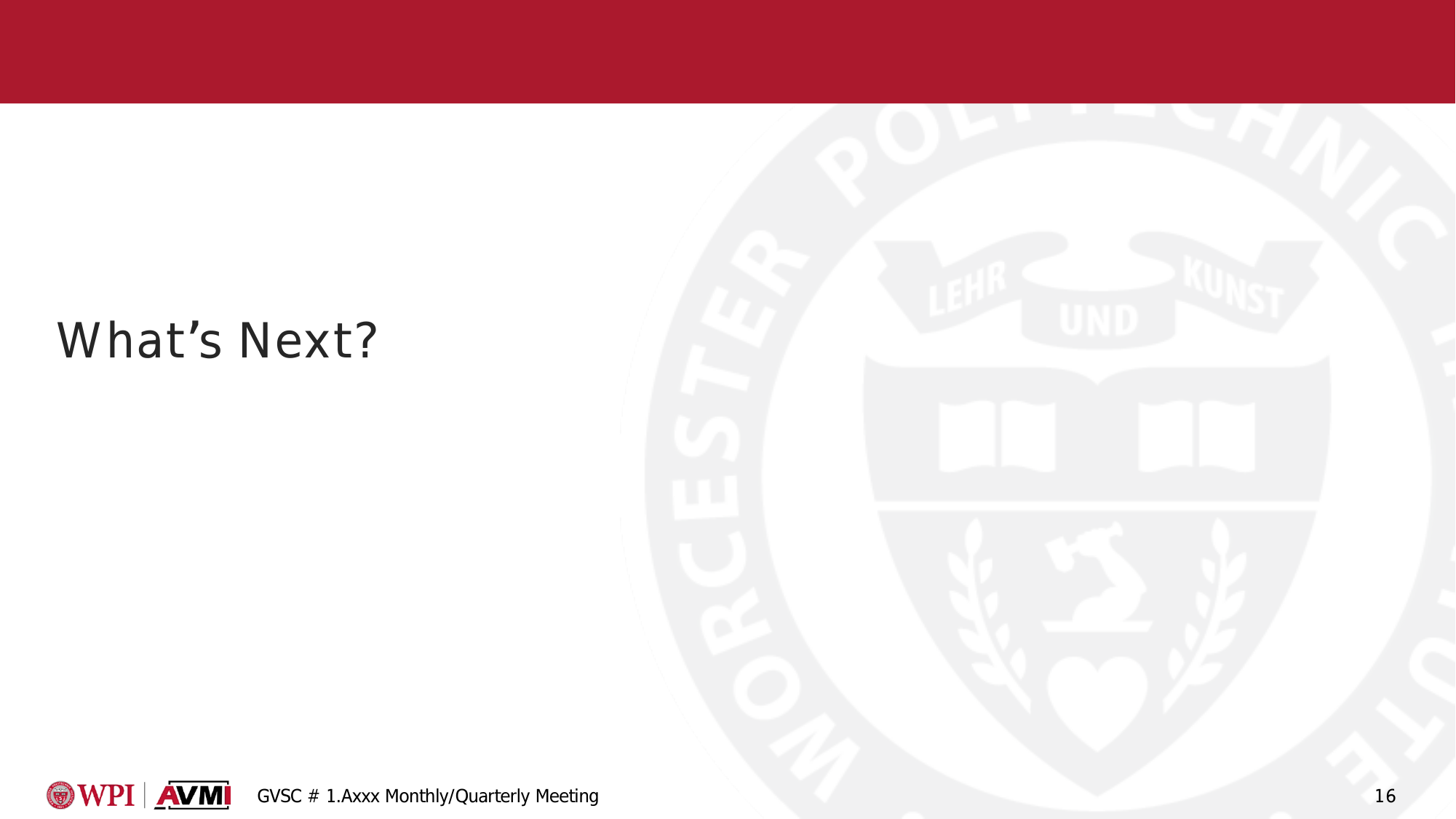

# What’s Next?
GVSC # 1.Axxx Monthly/Quarterly Meeting
16